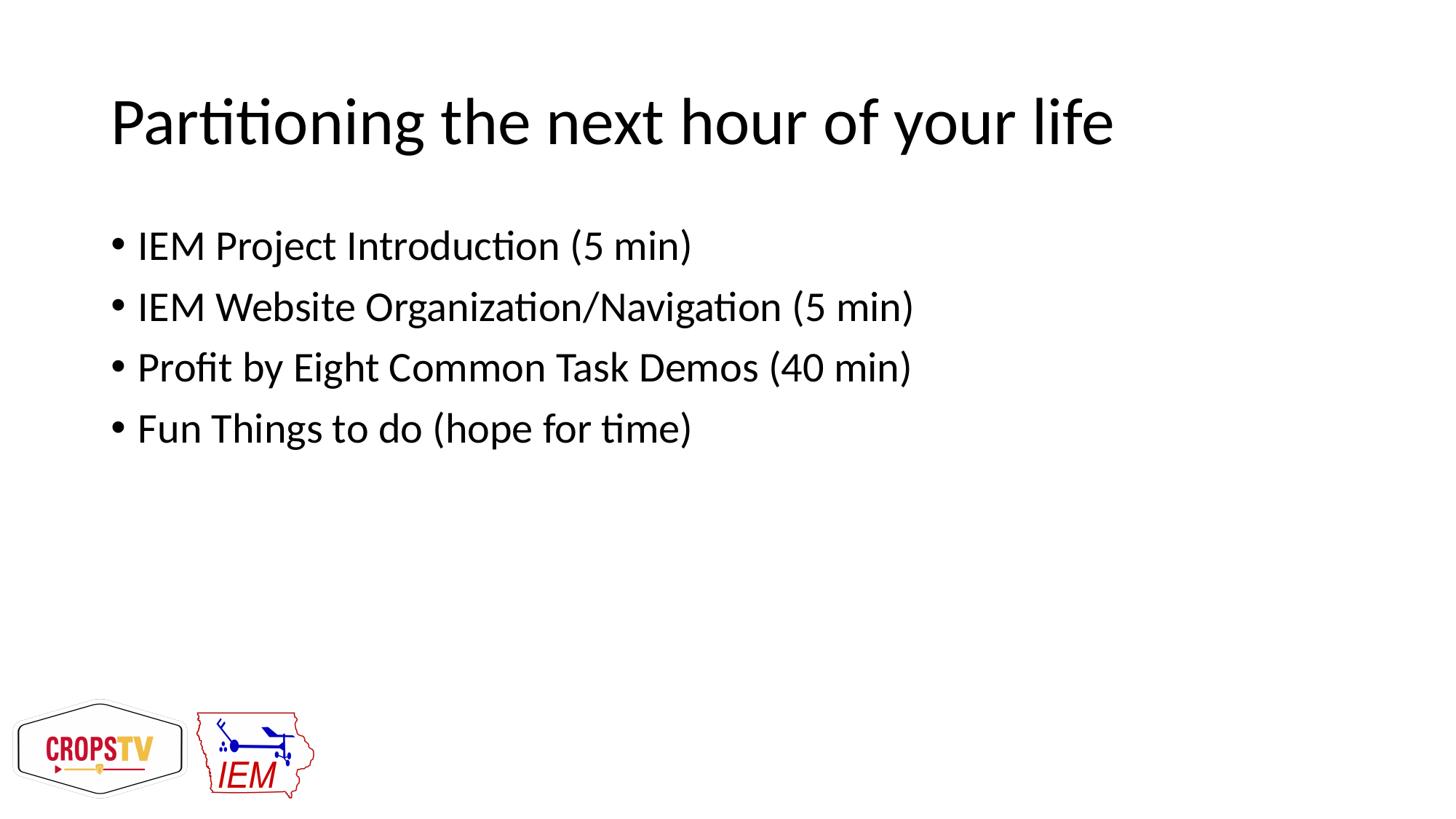

# Partitioning the next hour of your life
IEM Project Introduction (5 min)
IEM Website Organization/Navigation (5 min)
Profit by Eight Common Task Demos (40 min)
Fun Things to do (hope for time)